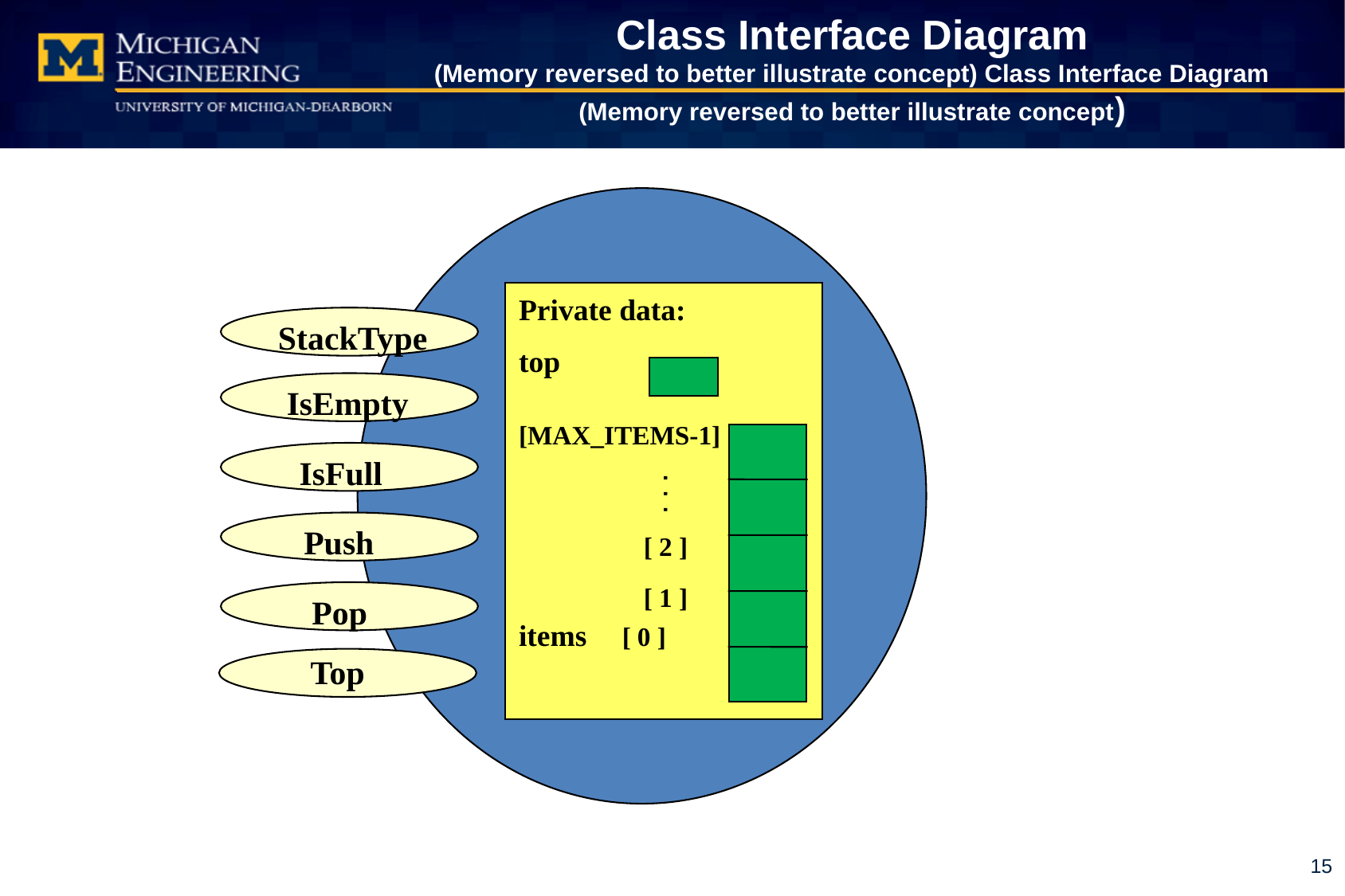

# Class Interface Diagram (Memory reversed to better illustrate concept) Class Interface Diagram (Memory reversed to better illustrate concept)

Private data:

top

[MAX_ITEMS-1]

                                 .
                                 .
                                 .

                   [ 2 ]

                   [ 1 ]

items     [ 0 ]

StackType

IsEmpty

IsFull

Push

Pop
Top

15